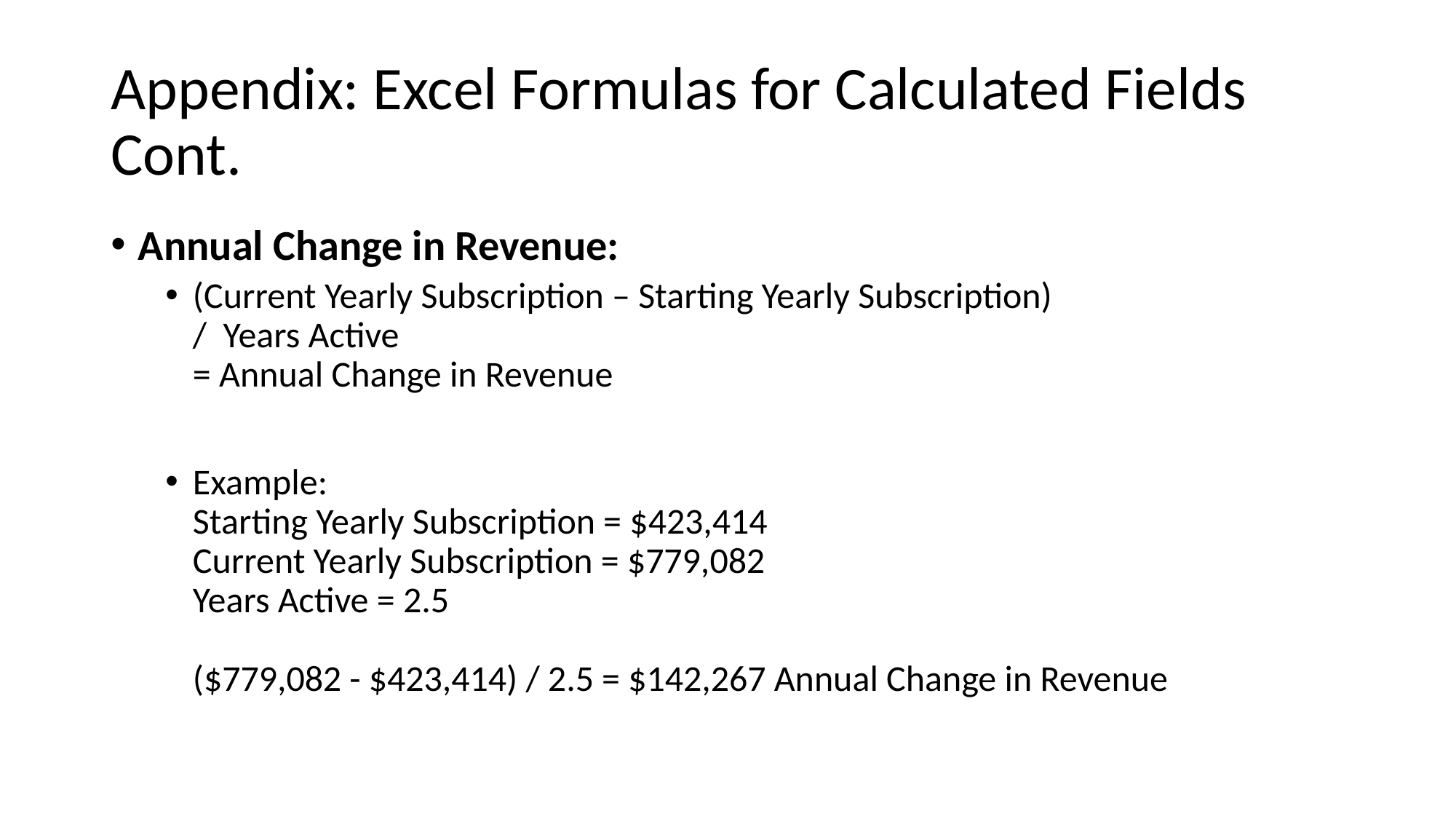

# Appendix: Excel Formulas for Calculated Fields Cont.
Annual Change in Revenue:
(Current Yearly Subscription – Starting Yearly Subscription)
/  Years Active
= Annual Change in Revenue

Example:
Starting Yearly Subscription = $423,414
Current Yearly Subscription = $779,082
Years Active = 2.5
($779,082 - $423,414) / 2.5 = $142,267 Annual Change in Revenue